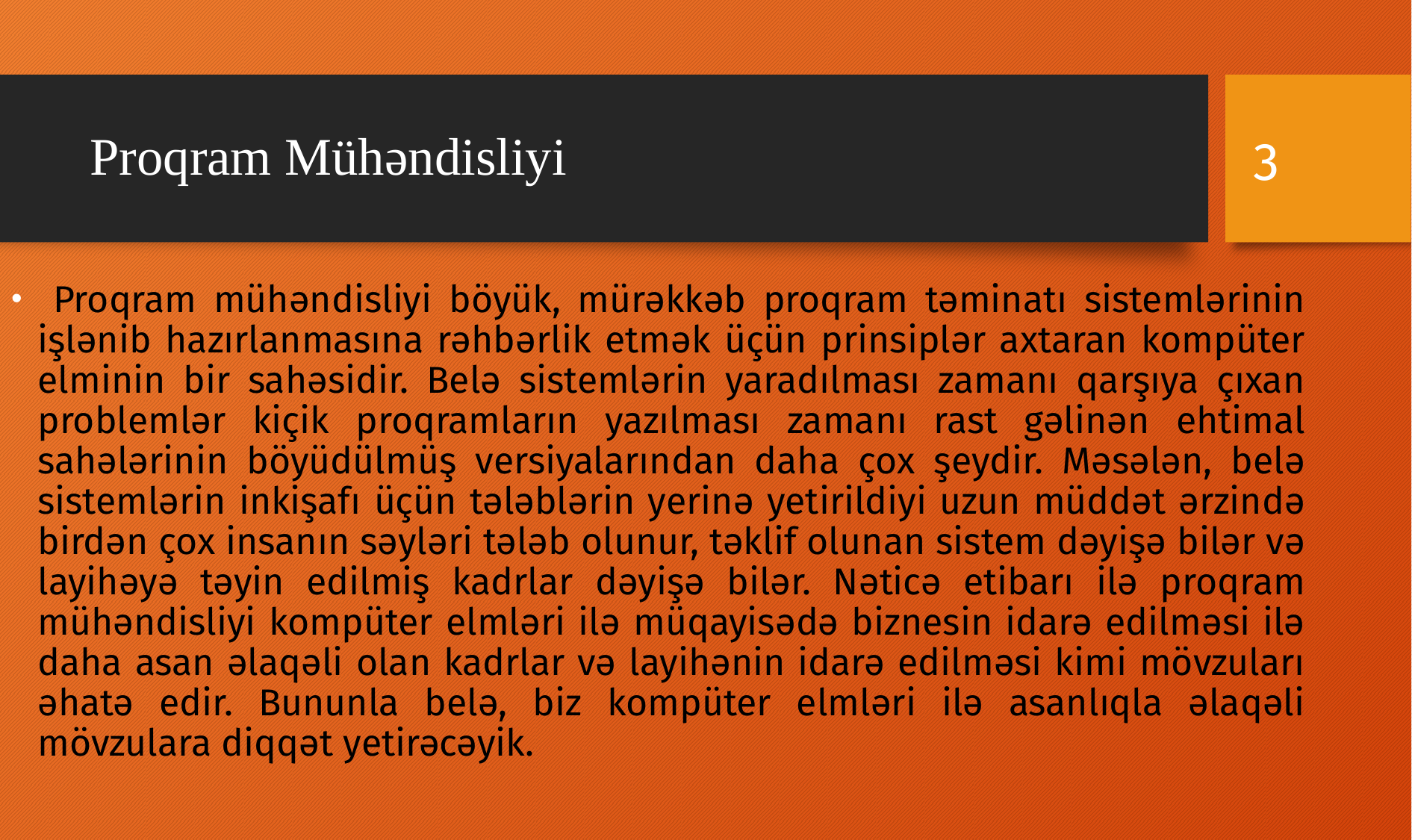

# Proqram Mühəndisliyi
3
 Proqram mühəndisliyi böyük, mürəkkəb proqram təminatı sistemlərinin işlənib hazırlanmasına rəhbərlik etmək üçün prinsiplər axtaran kompüter elminin bir sahəsidir. Belə sistemlərin yaradılması zamanı qarşıya çıxan problemlər kiçik proqramların yazılması zamanı rast gəlinən ehtimal sahələrinin böyüdülmüş versiyalarından daha çox şeydir. Məsələn, belə sistemlərin inkişafı üçün tələblərin yerinə yetirildiyi uzun müddət ərzində birdən çox insanın səyləri tələb olunur, təklif olunan sistem dəyişə bilər və layihəyə təyin edilmiş kadrlar dəyişə bilər. Nəticə etibarı ilə proqram mühəndisliyi kompüter elmləri ilə müqayisədə biznesin idarə edilməsi ilə daha asan əlaqəli olan kadrlar və layihənin idarə edilməsi kimi mövzuları əhatə edir. Bununla belə, biz kompüter elmləri ilə asanlıqla əlaqəli mövzulara diqqət yetirəcəyik.